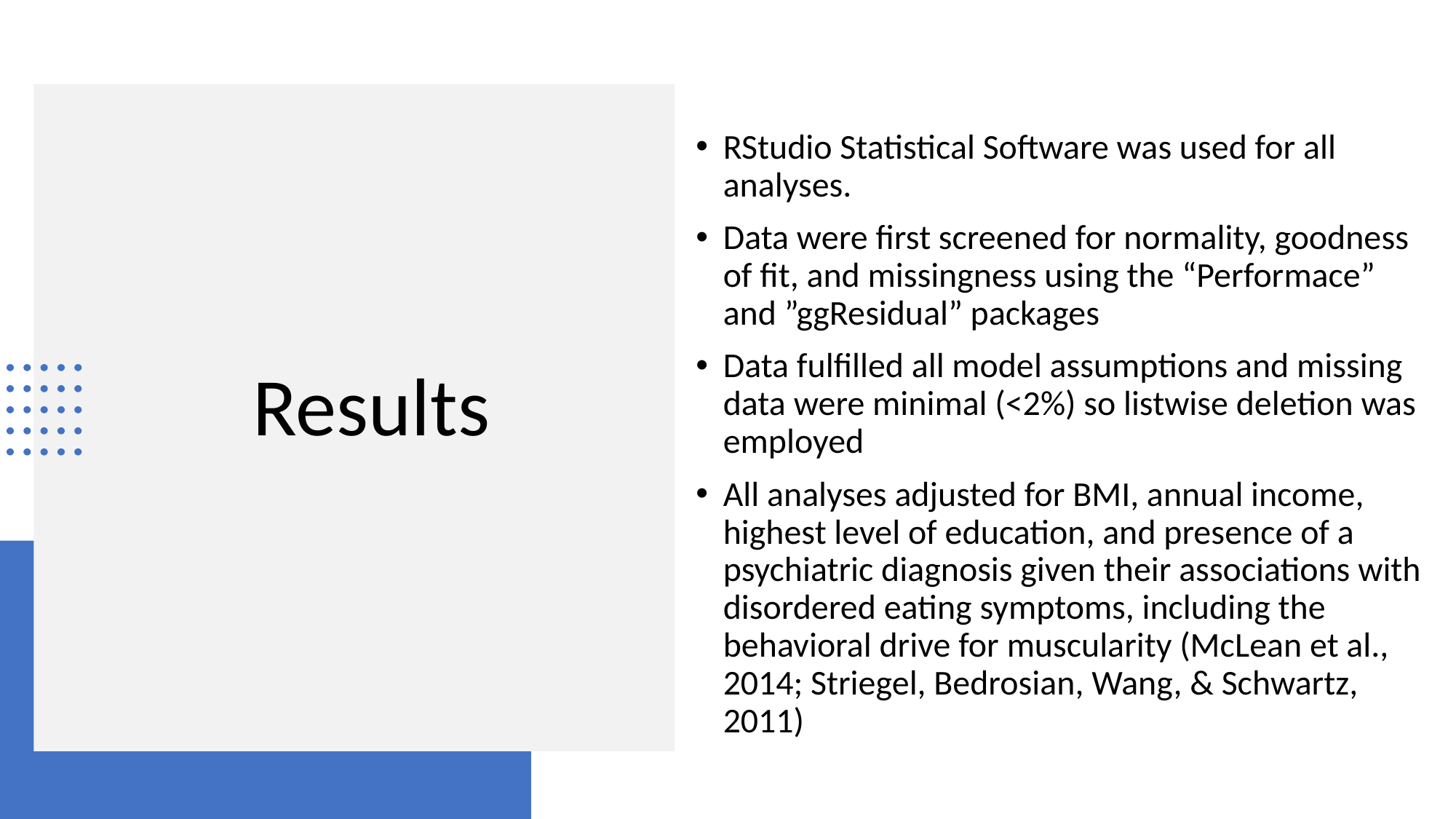

RStudio Statistical Software was used for all analyses.
Data were first screened for normality, goodness of fit, and missingness using the “Performace” and ”ggResidual” packages
Data fulfilled all model assumptions and missing data were minimal (<2%) so listwise deletion was employed
All analyses adjusted for BMI, annual income, highest level of education, and presence of a psychiatric diagnosis given their associations with disordered eating symptoms, including the behavioral drive for muscularity (McLean et al., 2014; Striegel, Bedrosian, Wang, & Schwartz, 2011)

# Results